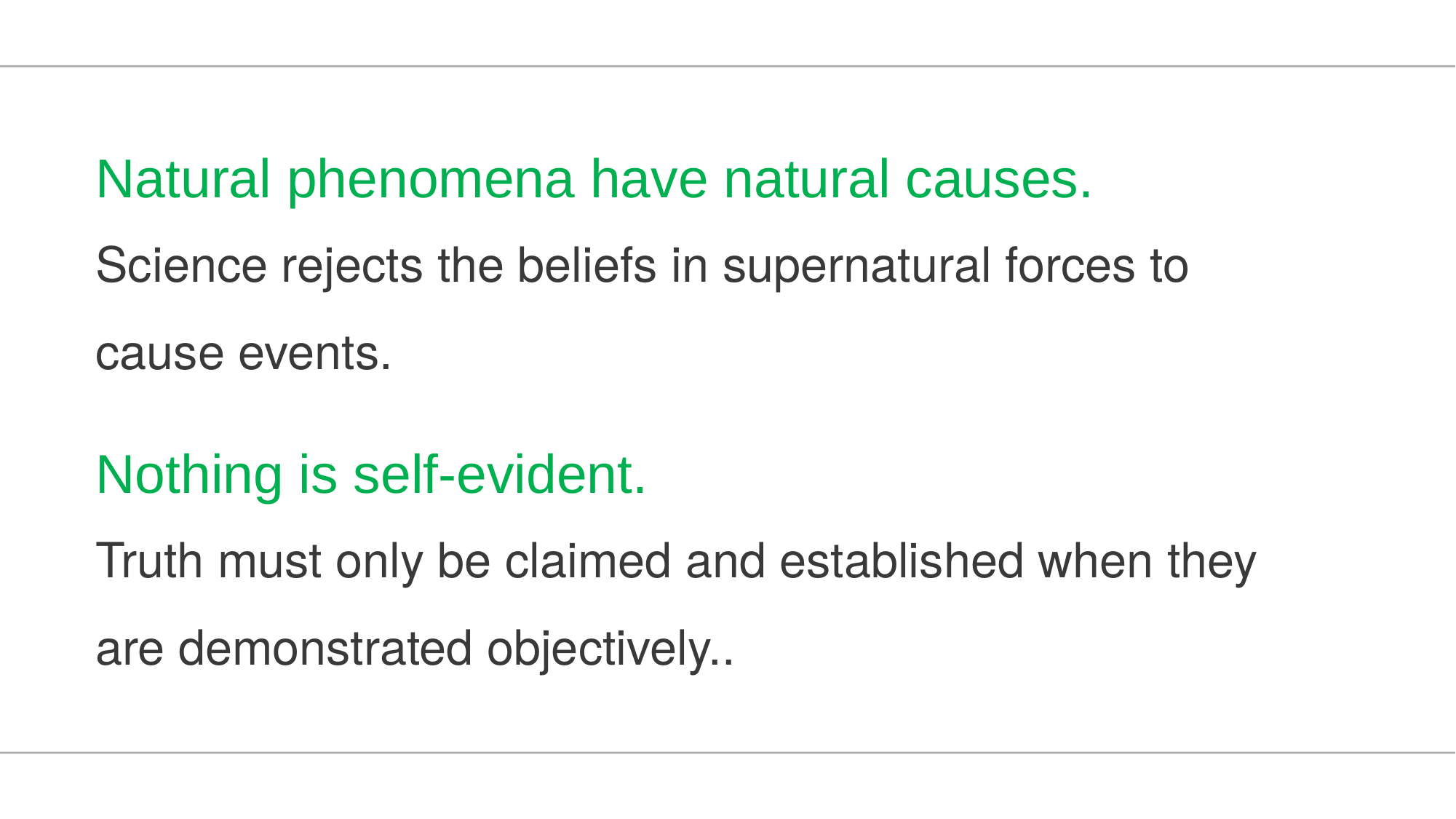

Natural phenomena have natural causes.
Science rejects the beliefs in supernatural forces to cause events.
Nothing is self-evident.
Truth must only be claimed and established when they
are demonstrated objectively..